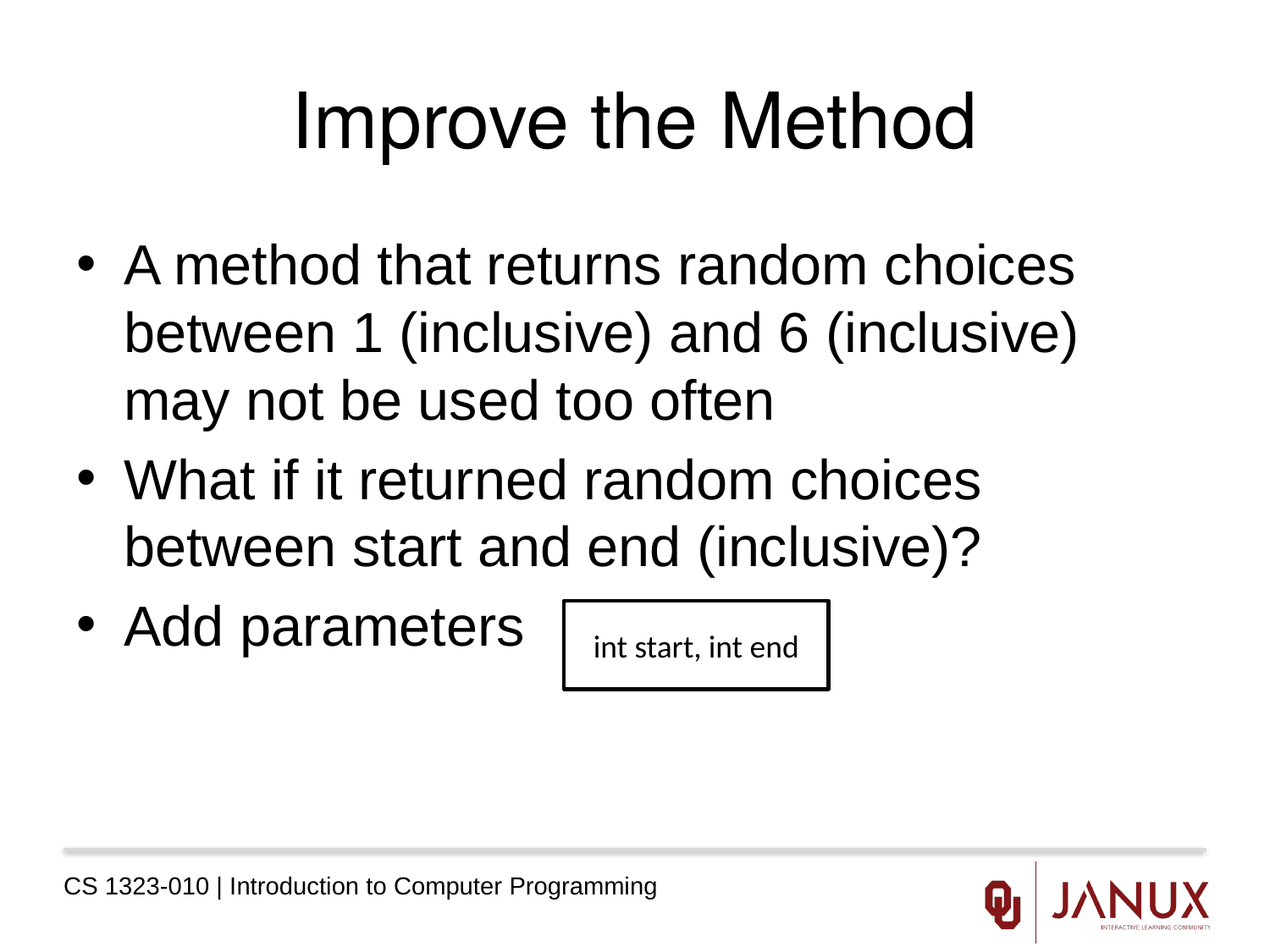

# Improve the Method
A method that returns random choices between 1 (inclusive) and 6 (inclusive) may not be used too often
What if it returned random choices between start and end (inclusive)?
Add parameters
int start, int end